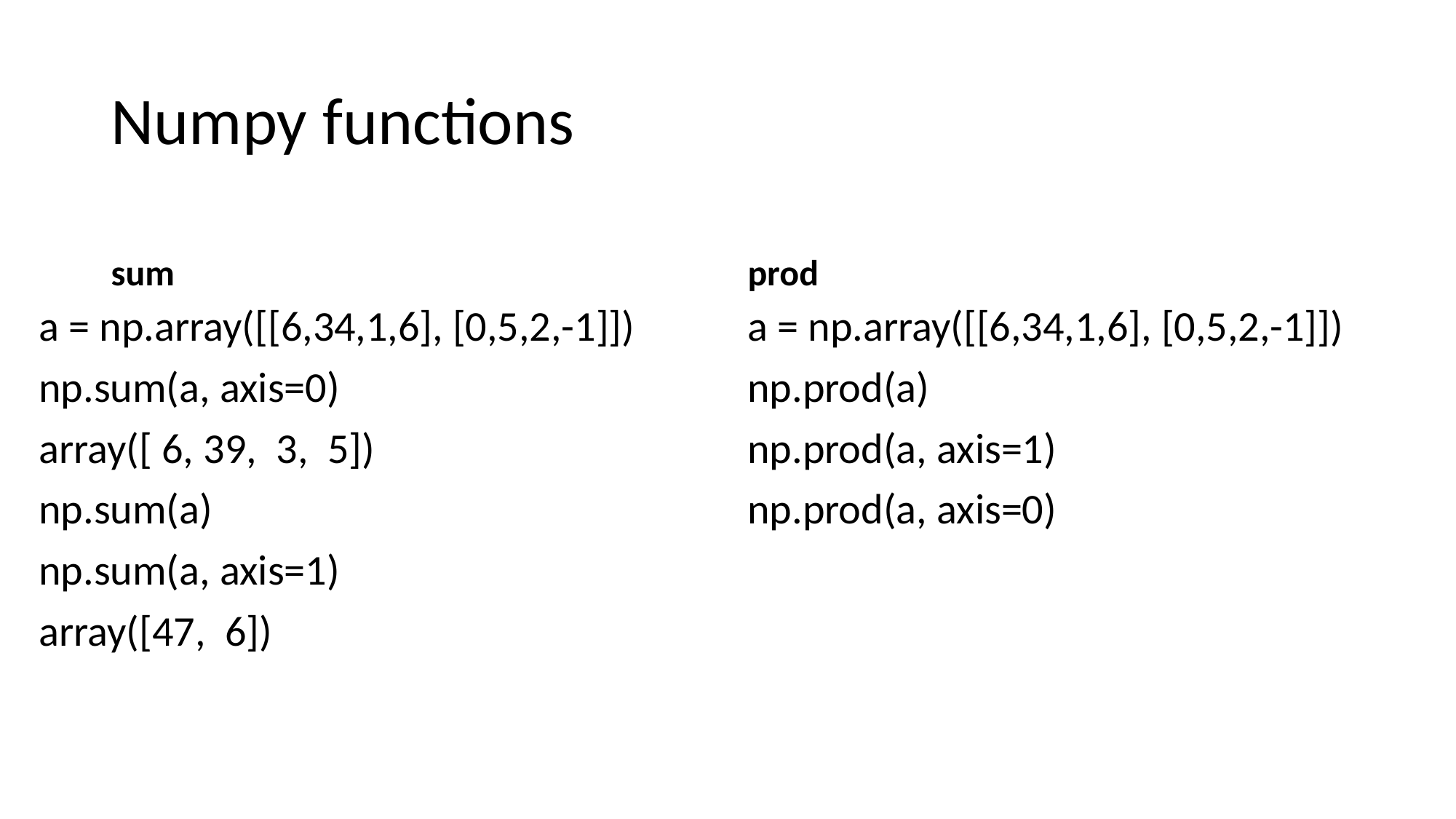

# Numpy functions
sum
prod
a = np.array([[6,34,1,6], [0,5,2,-1]])
np.sum(a, axis=0)
array([ 6, 39,  3,  5])
np.sum(a)
np.sum(a, axis=1)
array([47,  6])
a = np.array([[6,34,1,6], [0,5,2,-1]])
np.prod(a)
np.prod(a, axis=1)
np.prod(a, axis=0)